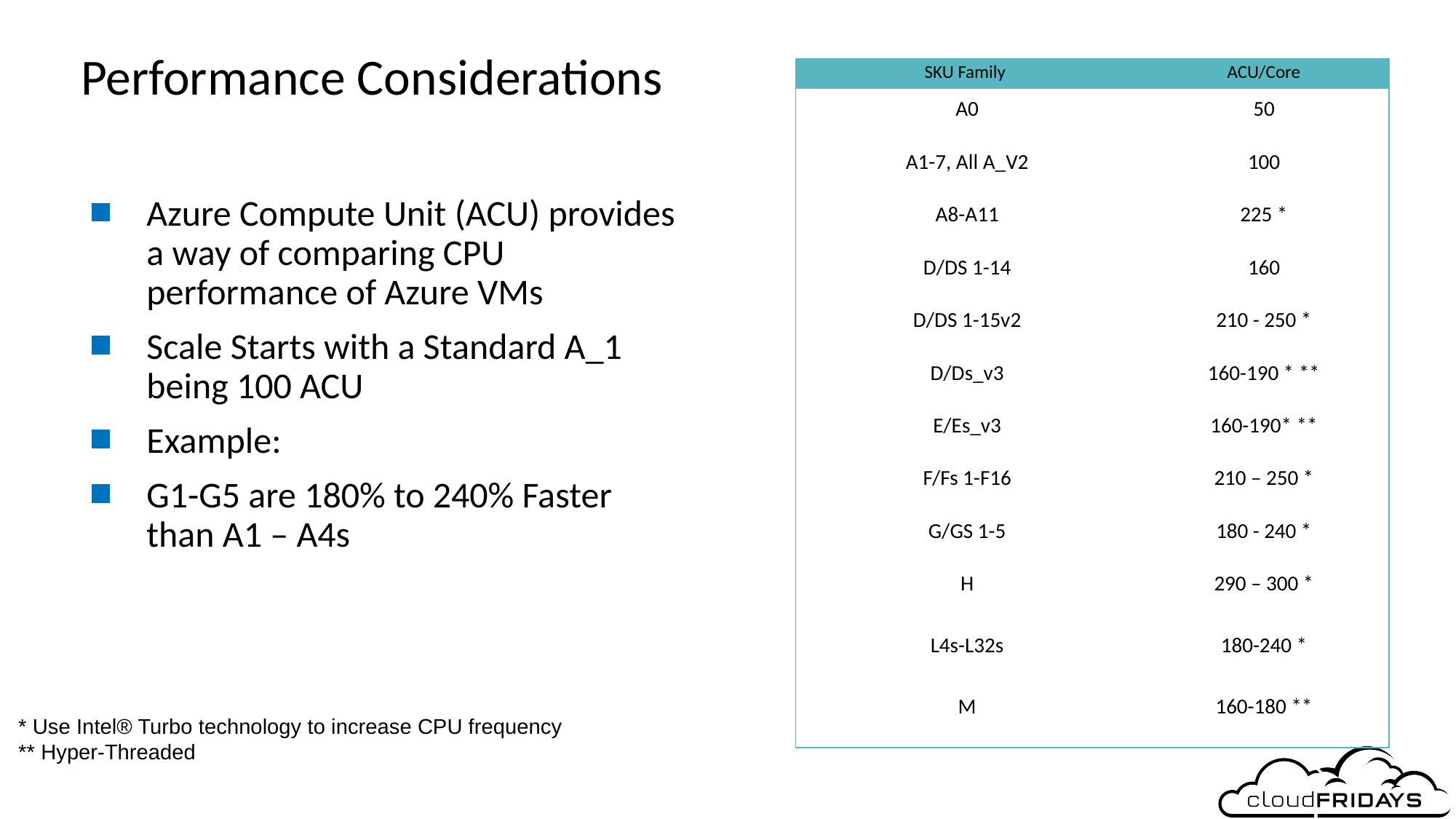

# Performance Considerations
| SKU Family | ACU/Core |
| --- | --- |
| A0 | 50 |
| A1-7, All A\_V2 | 100 |
| A8-A11 | 225 \* |
| D/DS 1-14 | 160 |
| D/DS 1-15v2 | 210 - 250 \* |
| D/Ds\_v3 | 160-190 \* \*\* |
| E/Es\_v3 | 160-190\* \*\* |
| F/Fs 1-F16 | 210 – 250 \* |
| G/GS 1-5 | 180 - 240 \* |
| H | 290 – 300 \* |
| L4s-L32s | 180-240 \* |
| M | 160-180 \*\* |
Azure Compute Unit (ACU) provides a way of comparing CPU performance of Azure VMs
Scale Starts with a Standard A_1 being 100 ACU
Example:
G1-G5 are 180% to 240% Faster than A1 – A4s

* Use Intel® Turbo technology to increase CPU frequency
** Hyper-Threaded